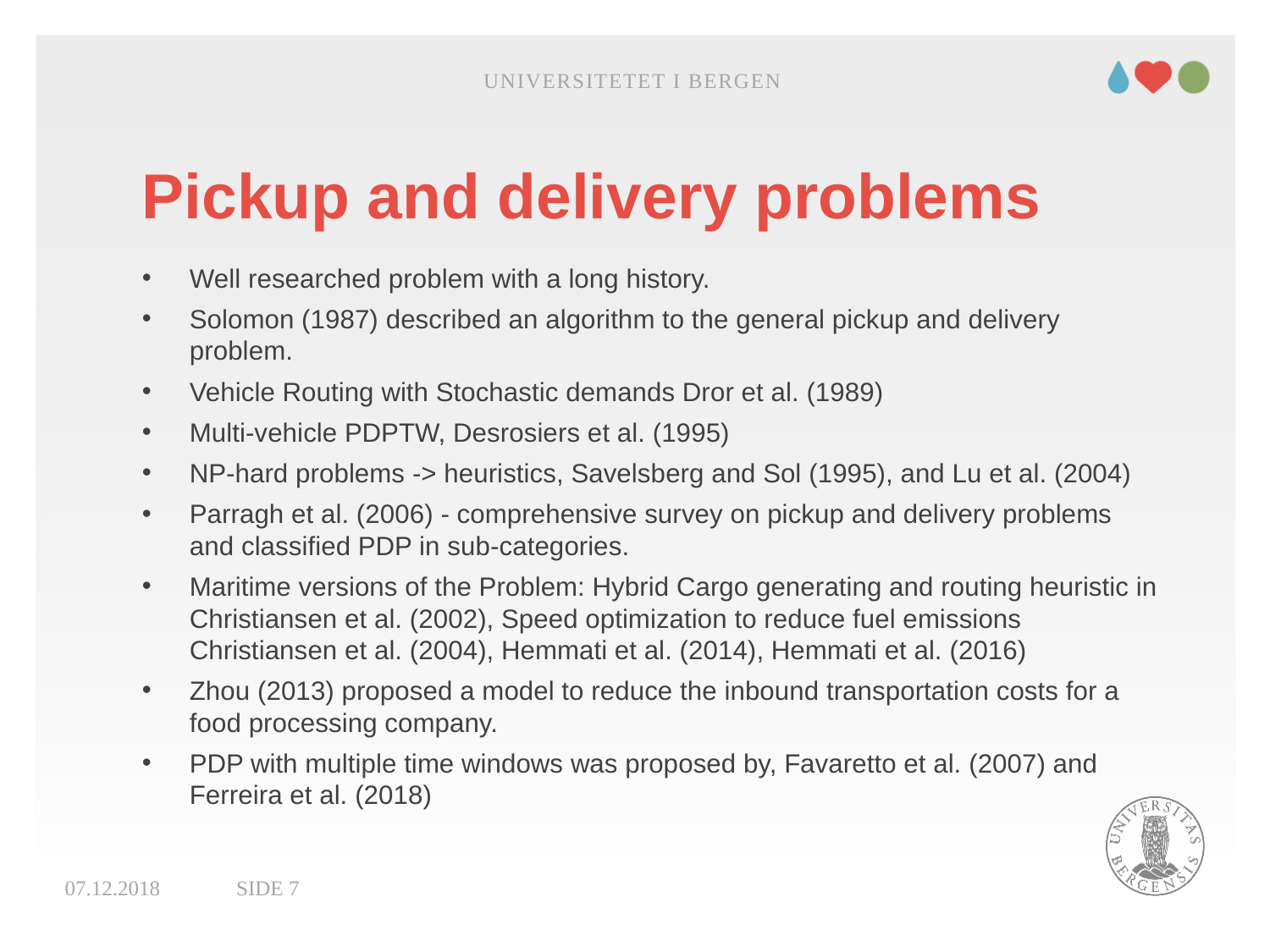

Universitetet i Bergen
Pickup and delivery problems
Well researched problem with a long history.
Solomon (1987) described an algorithm to the general pickup and delivery problem.
Vehicle Routing with Stochastic demands Dror et al. (1989)
Multi-vehicle PDPTW, Desrosiers et al. (1995)
NP-hard problems -> heuristics, Savelsberg and Sol (1995), and Lu et al. (2004)
Parragh et al. (2006) - comprehensive survey on pickup and delivery problems and classified PDP in sub-categories.
Maritime versions of the Problem: Hybrid Cargo generating and routing heuristic in Christiansen et al. (2002), Speed optimization to reduce fuel emissions Christiansen et al. (2004), Hemmati et al. (2014), Hemmati et al. (2016)
Zhou (2013) proposed a model to reduce the inbound transportation costs for a food processing company.
PDP with multiple time windows was proposed by, Favaretto et al. (2007) and Ferreira et al. (2018)
07.12.2018
Side 7